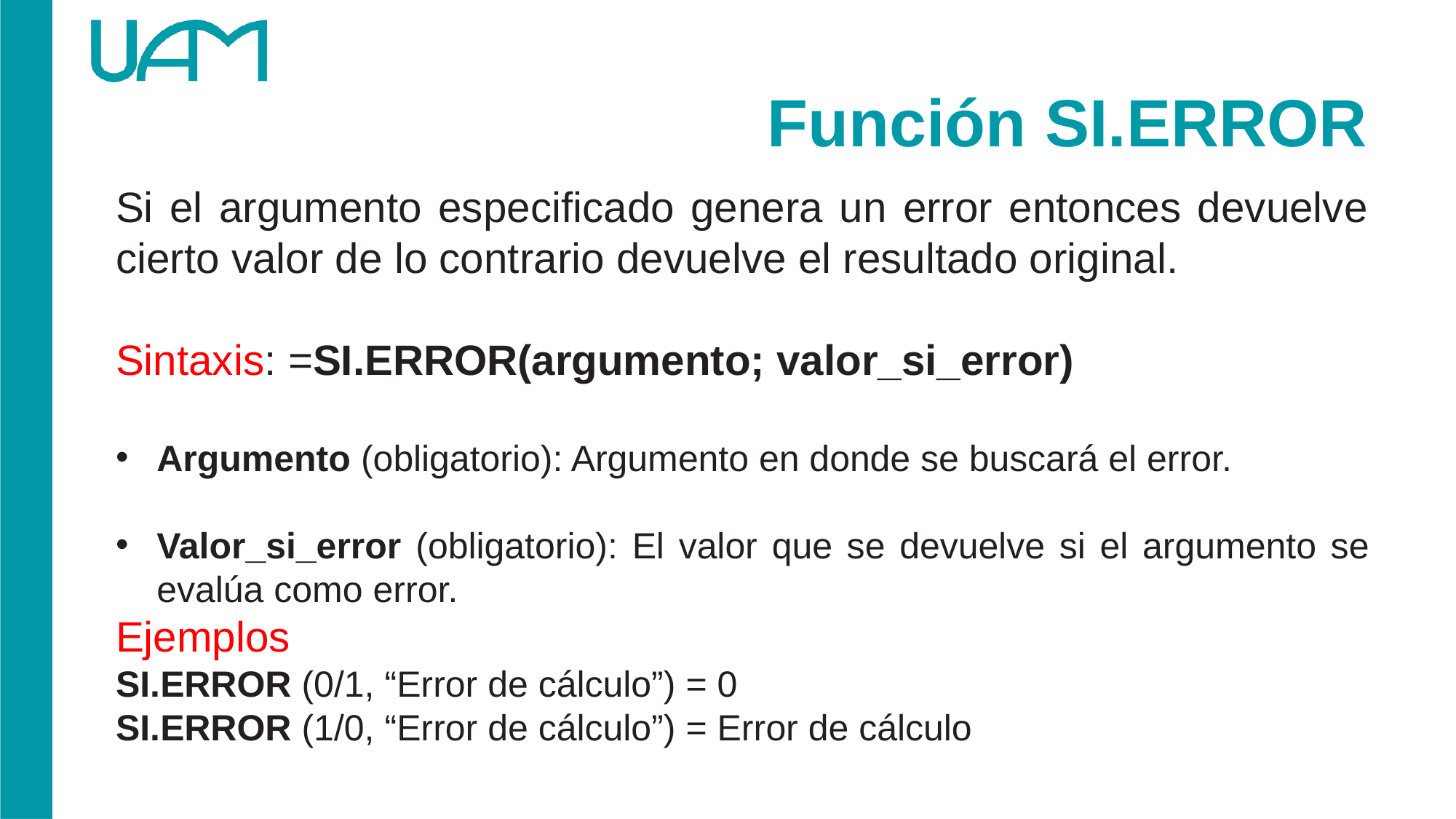

# Función SI.ERROR
Si el argumento especificado genera un error entonces devuelve cierto valor de lo contrario devuelve el resultado original.

Sintaxis: =SI.ERROR(argumento; valor_si_error)

Argumento (obligatorio): Argumento en donde se buscará el error.

Valor_si_error (obligatorio): El valor que se devuelve si el argumento se evalúa como error.
Ejemplos
SI.ERROR (0/1, “Error de cálculo”) = 0
SI.ERROR (1/0, “Error de cálculo”) = Error de cálculo